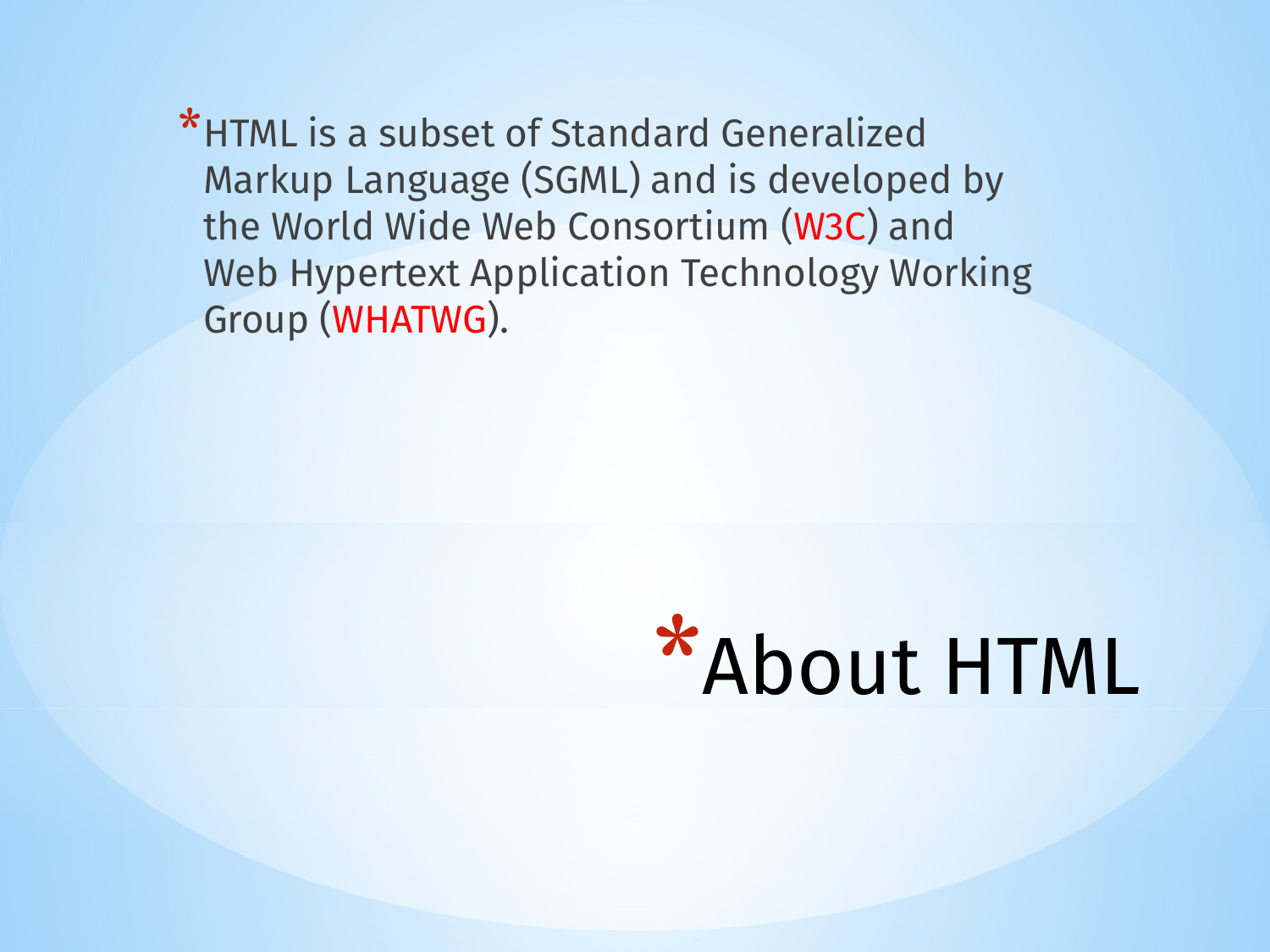

HTML is a subset of Standard Generalized Markup Language (SGML) and is developed by the World Wide Web Consortium (W3C) and Web Hypertext Application Technology Working Group (WHATWG).

# About HTML